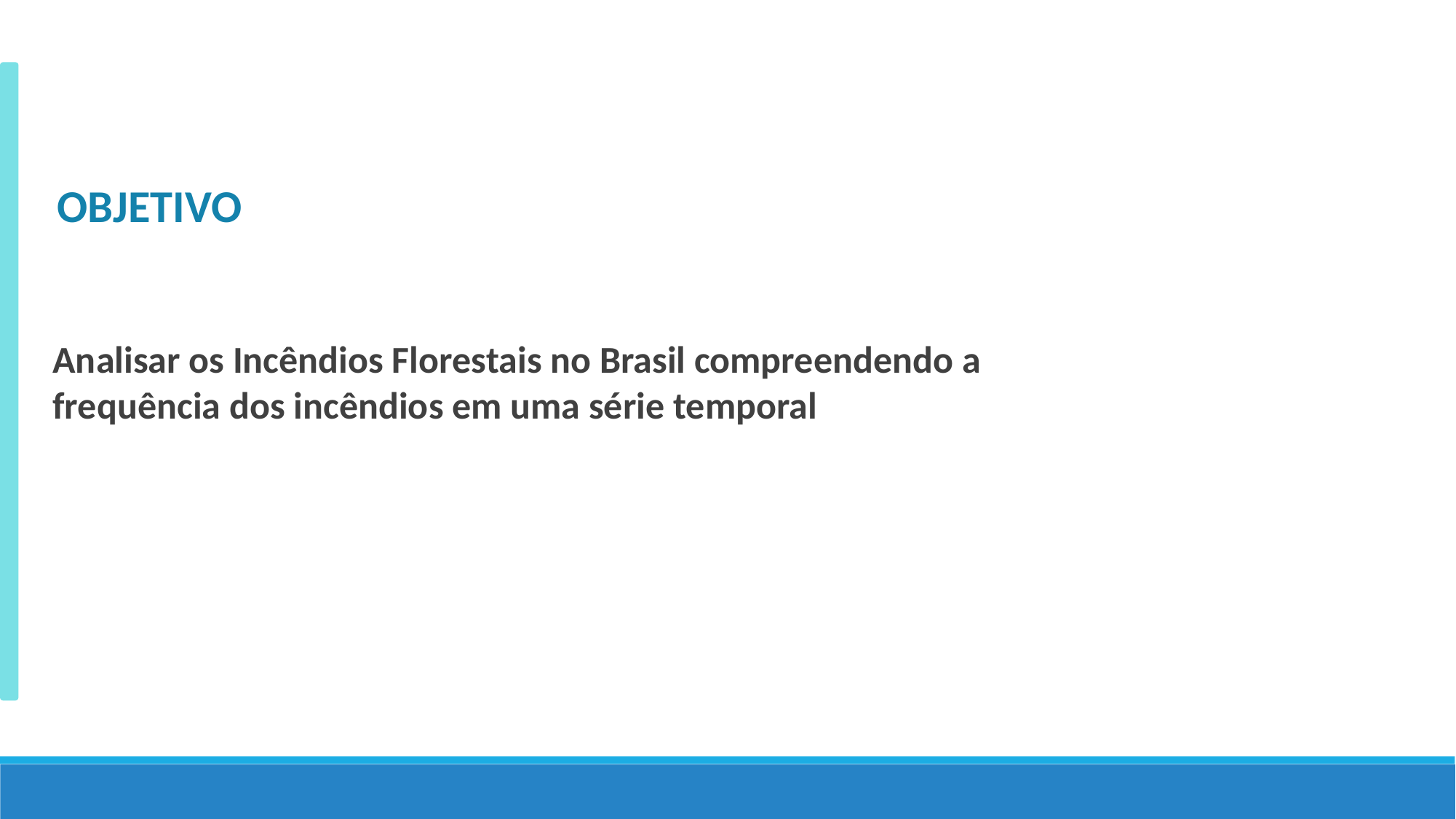

OBJETIVO
Analisar os Incêndios Florestais no Brasil compreendendo a frequência dos incêndios em uma série temporal